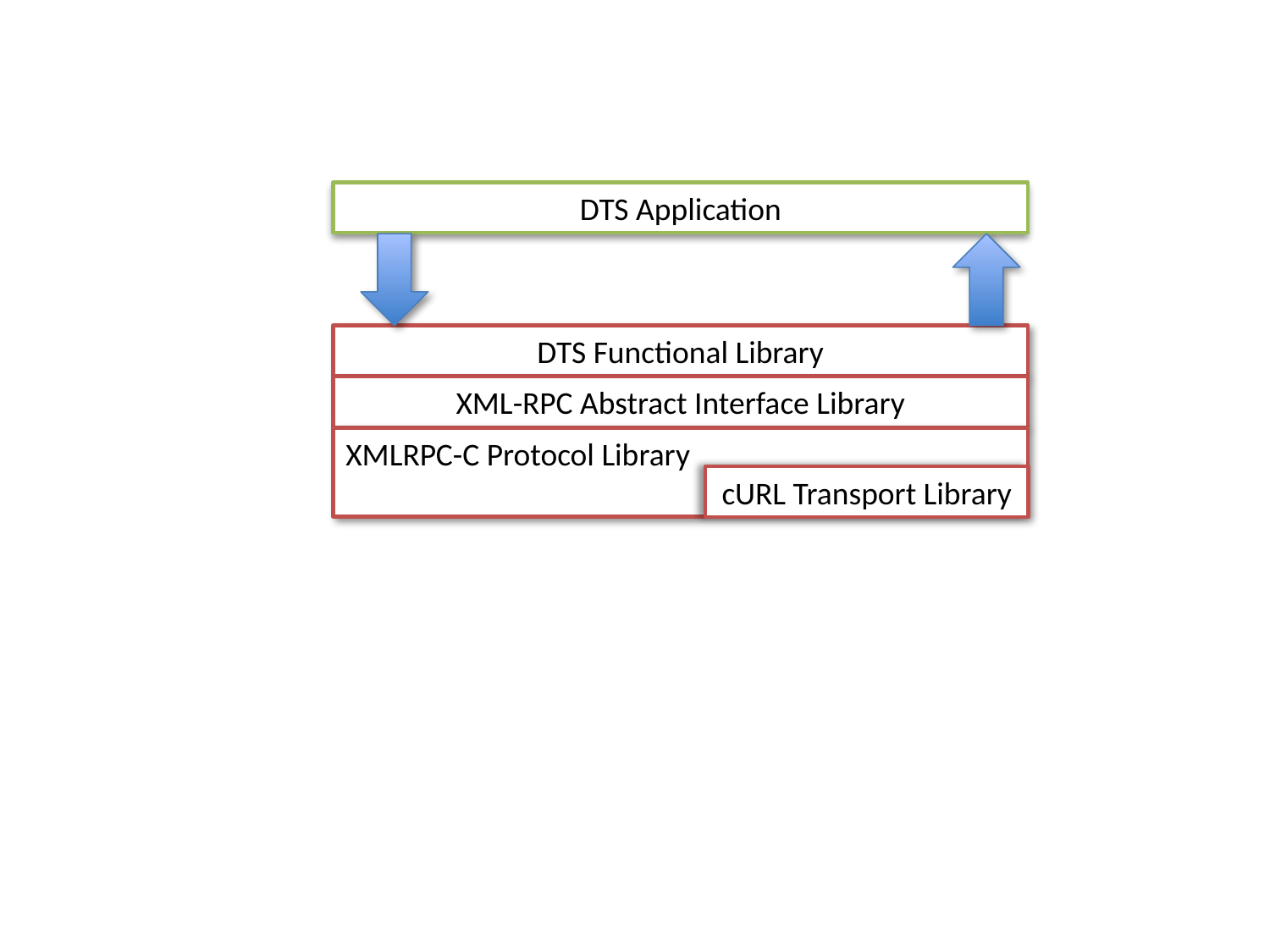

DTS Application

DTS Functional Library
XML-RPC Abstract Interface Library
XMLRPC-C Protocol Library

cURL Transport Library